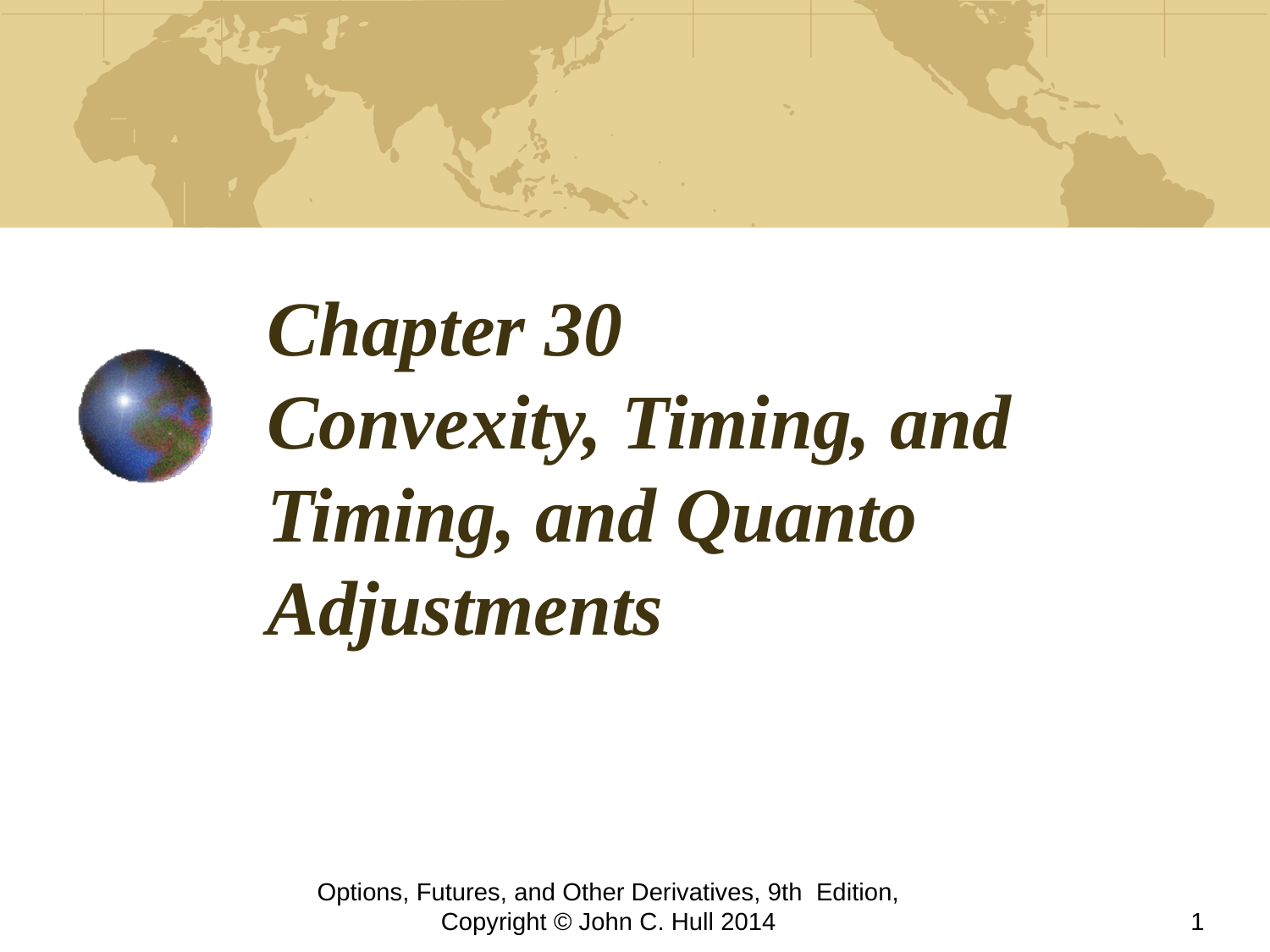

# Chapter 30 Convexity, Timing, and Timing, and Quanto Adjustments
Options, Futures, and Other Derivatives, 9th  Edition, Copyright © John C. Hull 2014
1